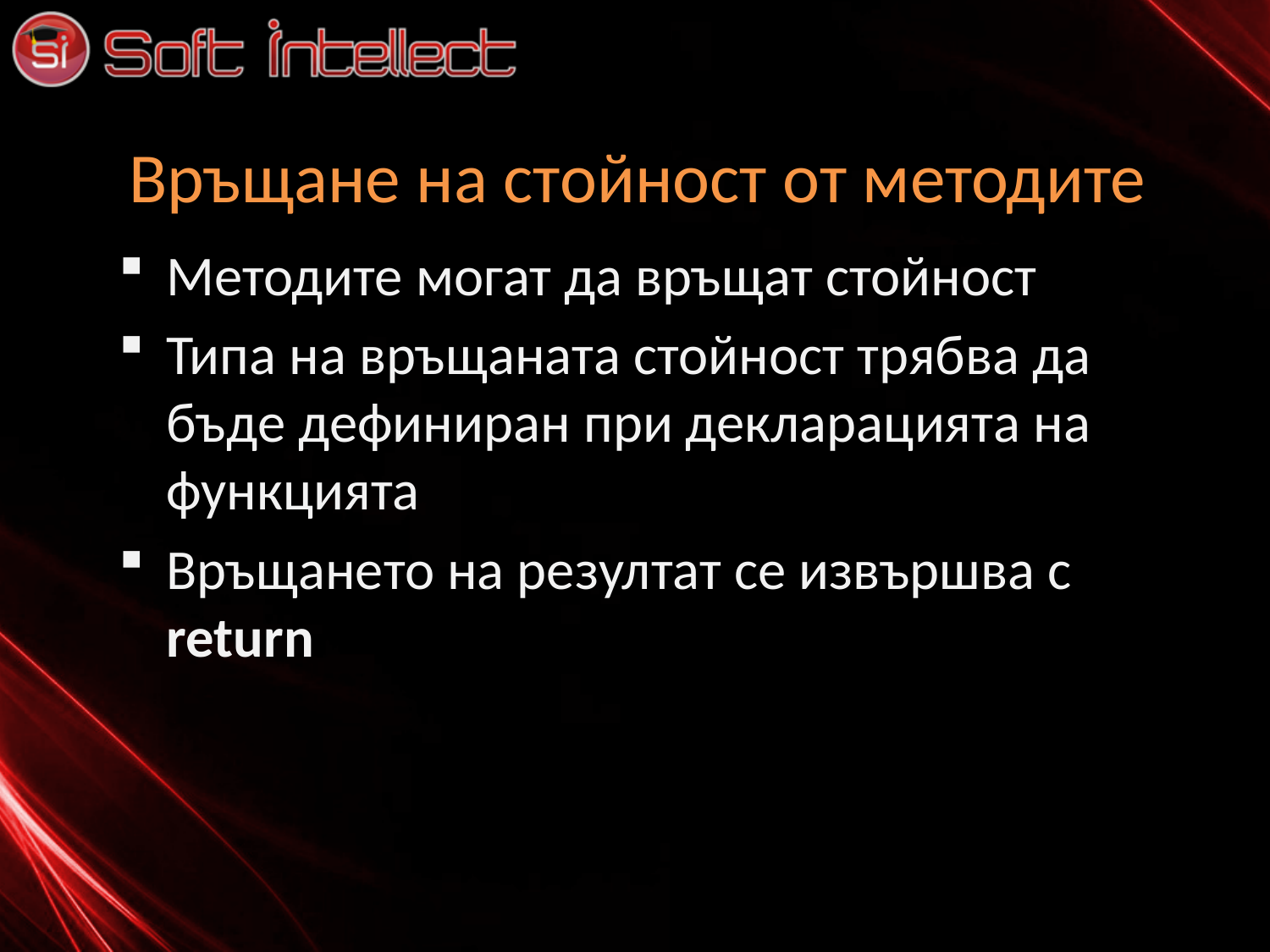

# Връщане на стойност от методите
Методите могат да връщат стойност
Типа на връщаната стойност трябва да бъде дефиниран при декларацията на функцията
Връщането на резултат се извършва с return